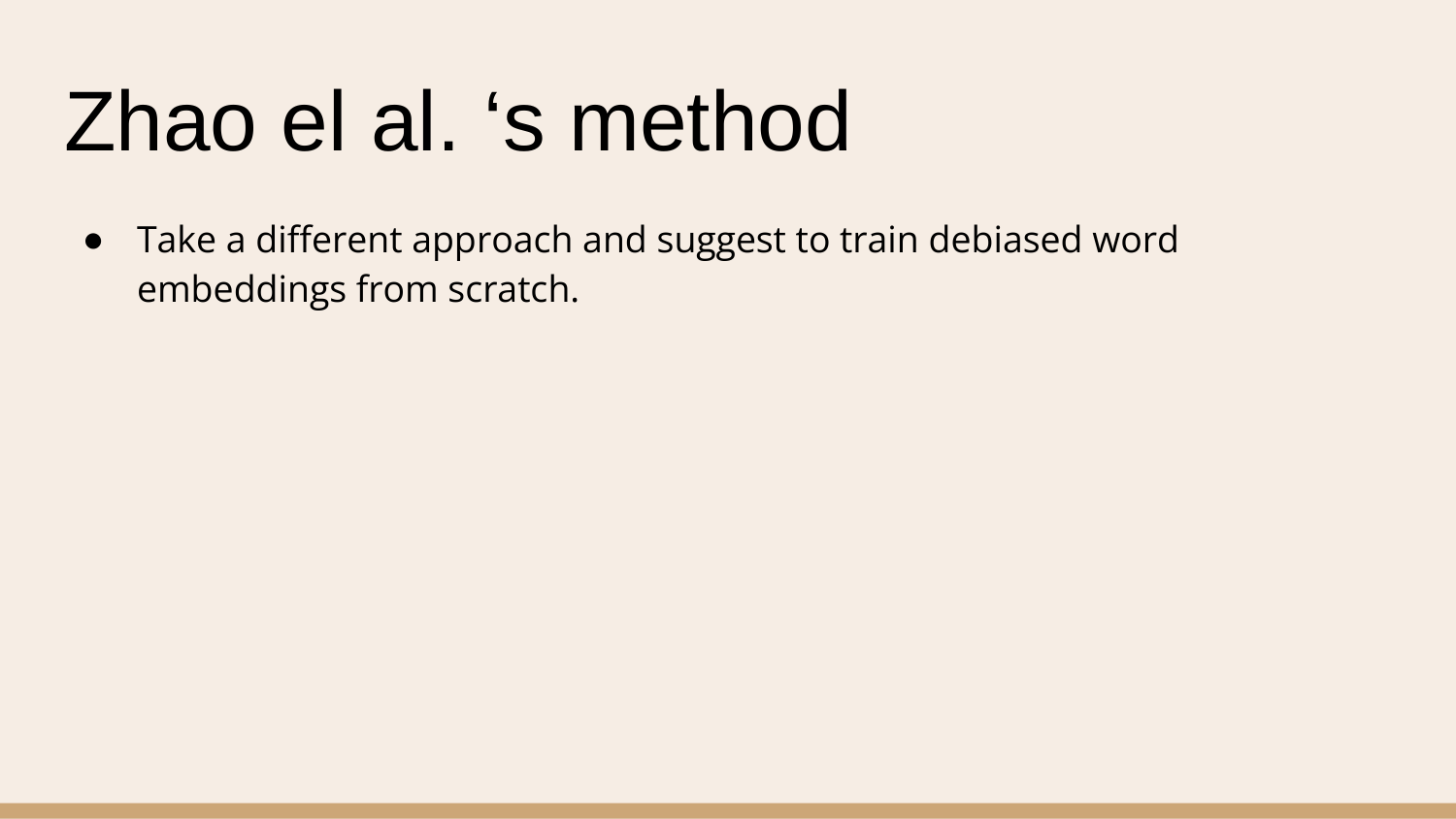

# Zhao el al. ‘s method
Take a different approach and suggest to train debiased word embeddings from scratch.